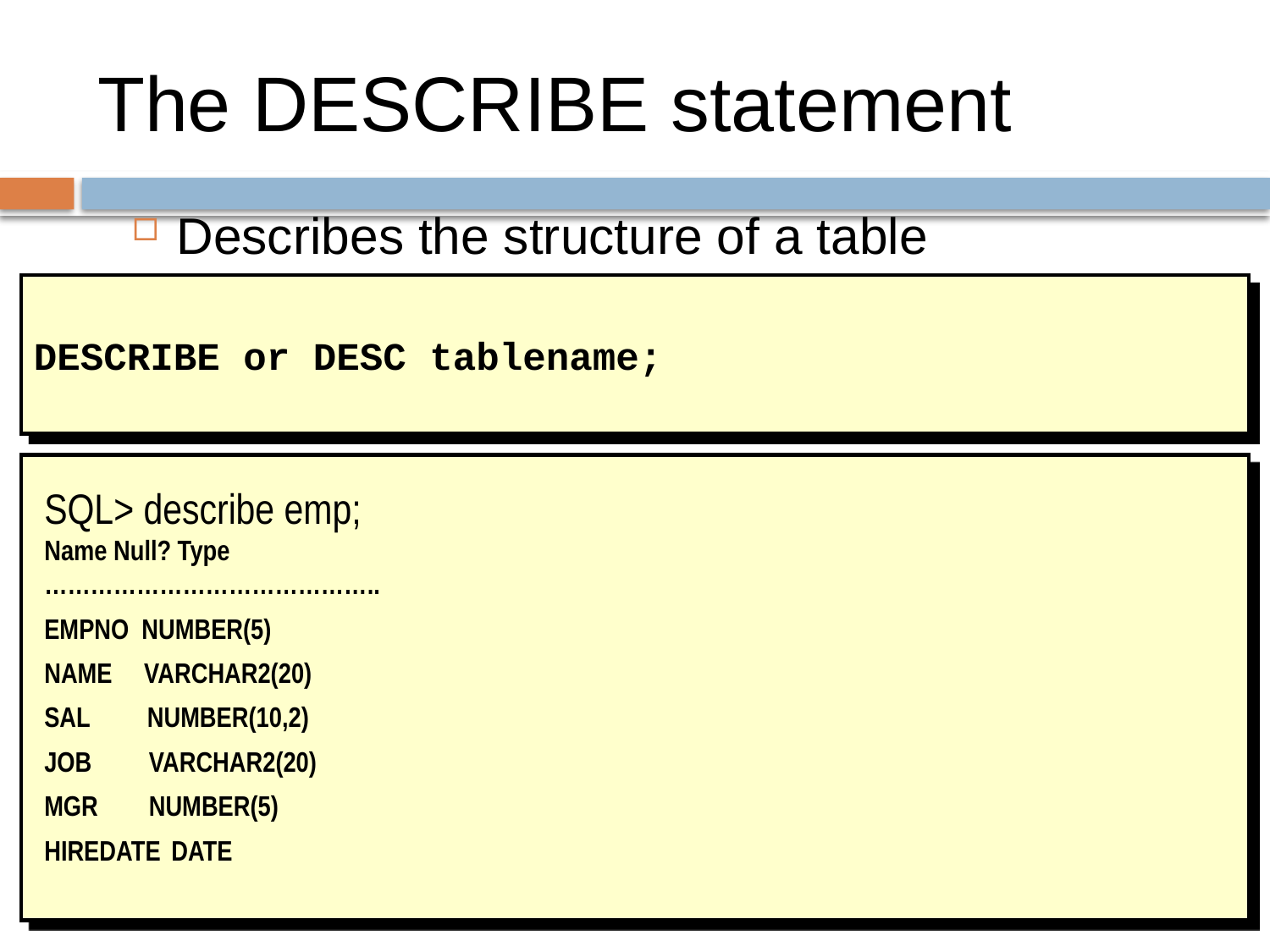

# The DESCRIBE statement
Describes the structure of a table
DESCRIBE or DESC tablename;

SQL> describe emp;
Name Null? Type
……………………………………..
EMPNO  NUMBER(5)
NAME     VARCHAR2(20)
SAL         NUMBER(10,2)
JOB         VARCHAR2(20)
MGR        NUMBER(5)
HIREDATE	DATE